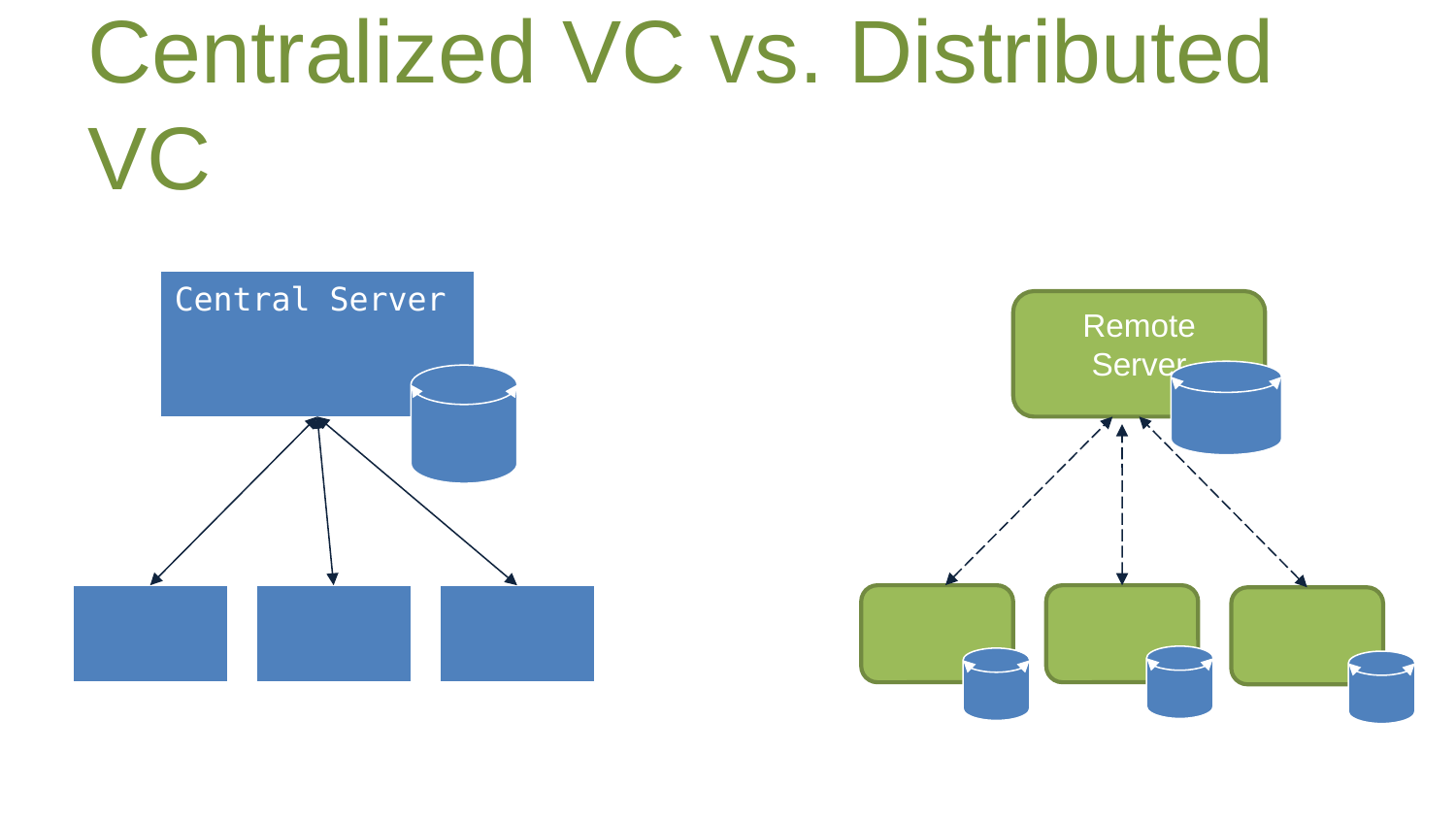

# Centralized VC vs. Distributed VC
Central Server
Remote Server